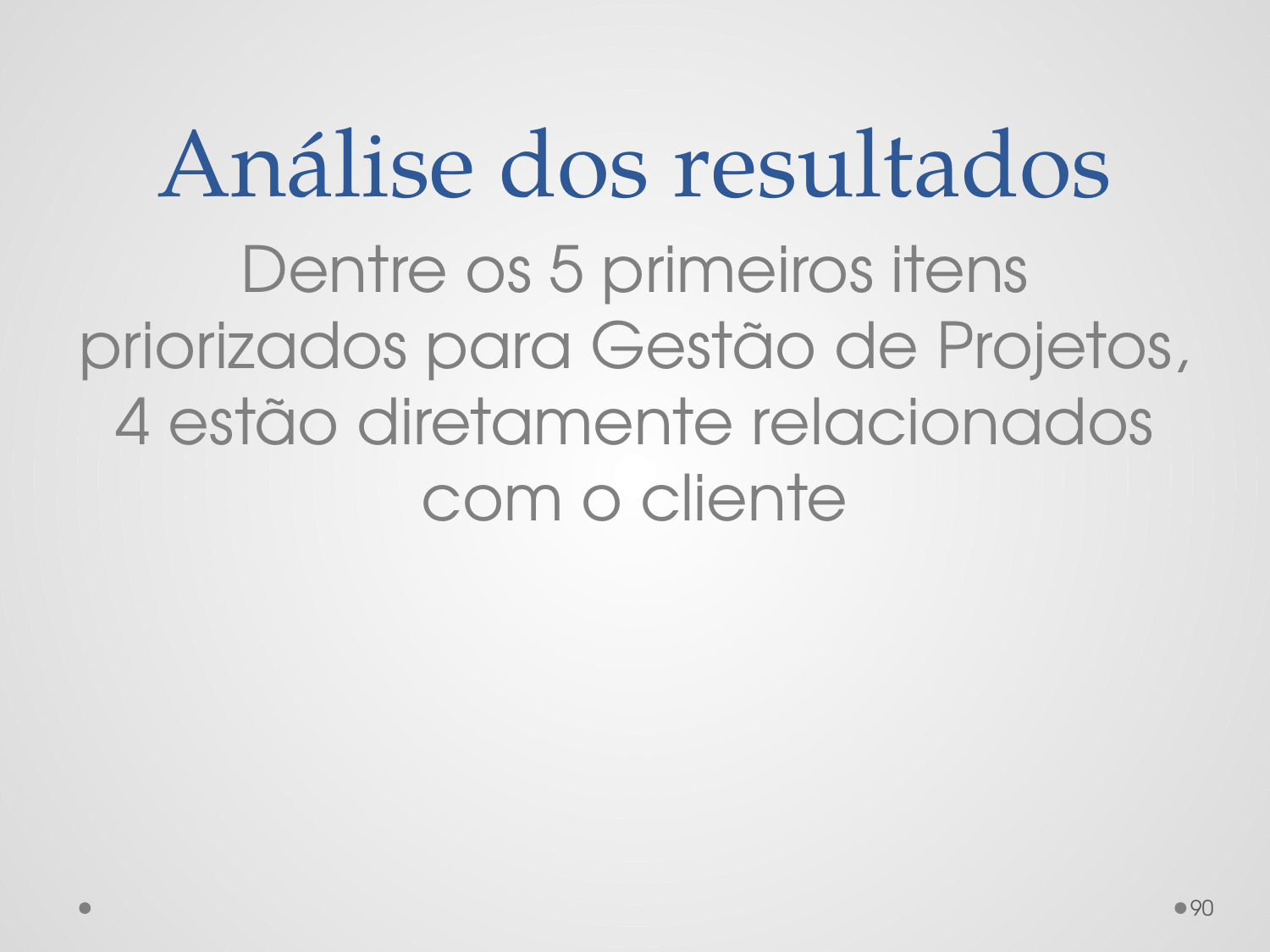

# Análise dos resultados
Dentre os 5 primeiros itens priorizados para Gestão de Projetos, 4 estão diretamente relacionados com o cliente
90